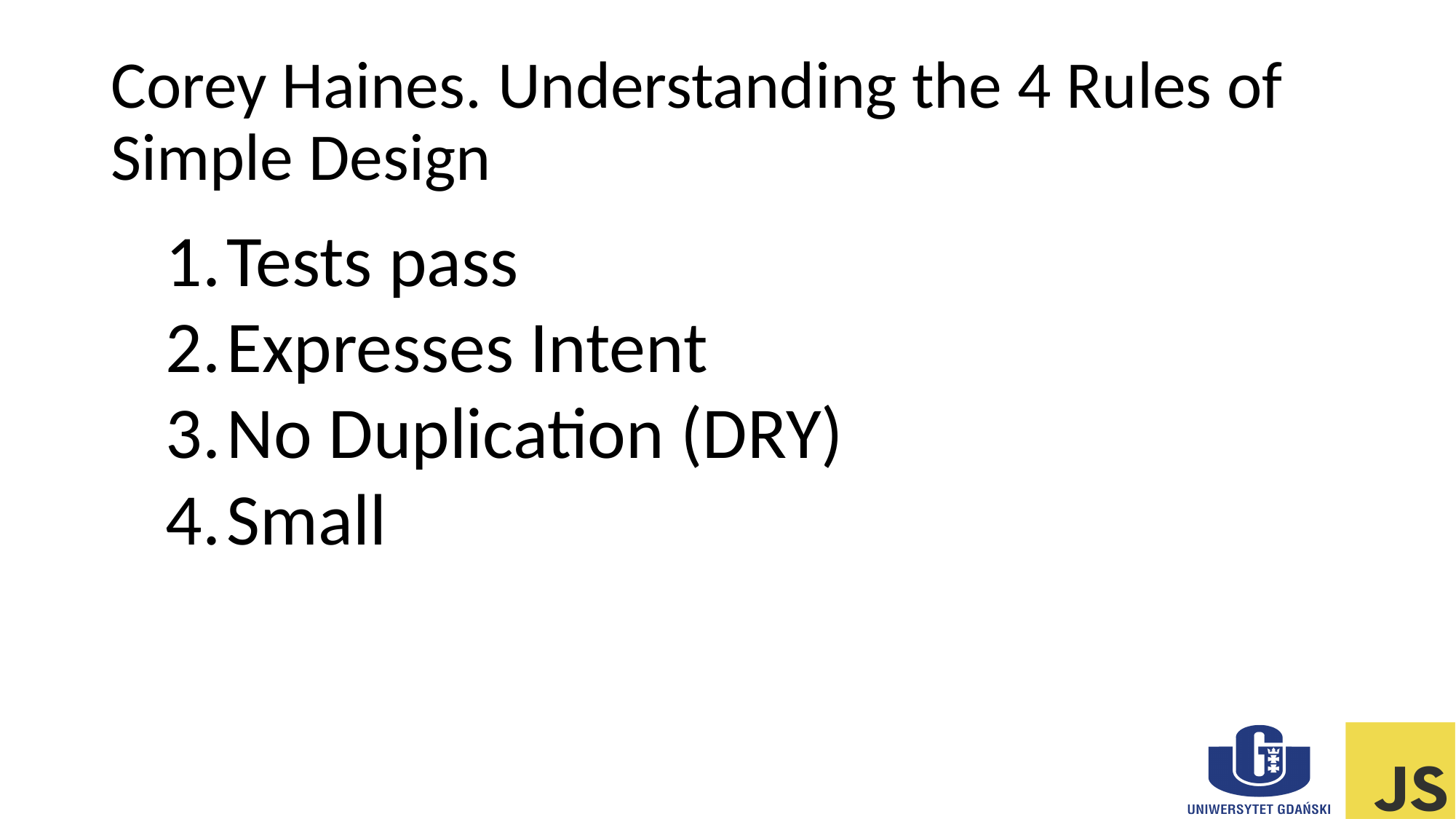

# Corey Haines. Understanding the 4 Rules of Simple Design
Tests pass
Expresses Intent
No Duplication (DRY)
Small